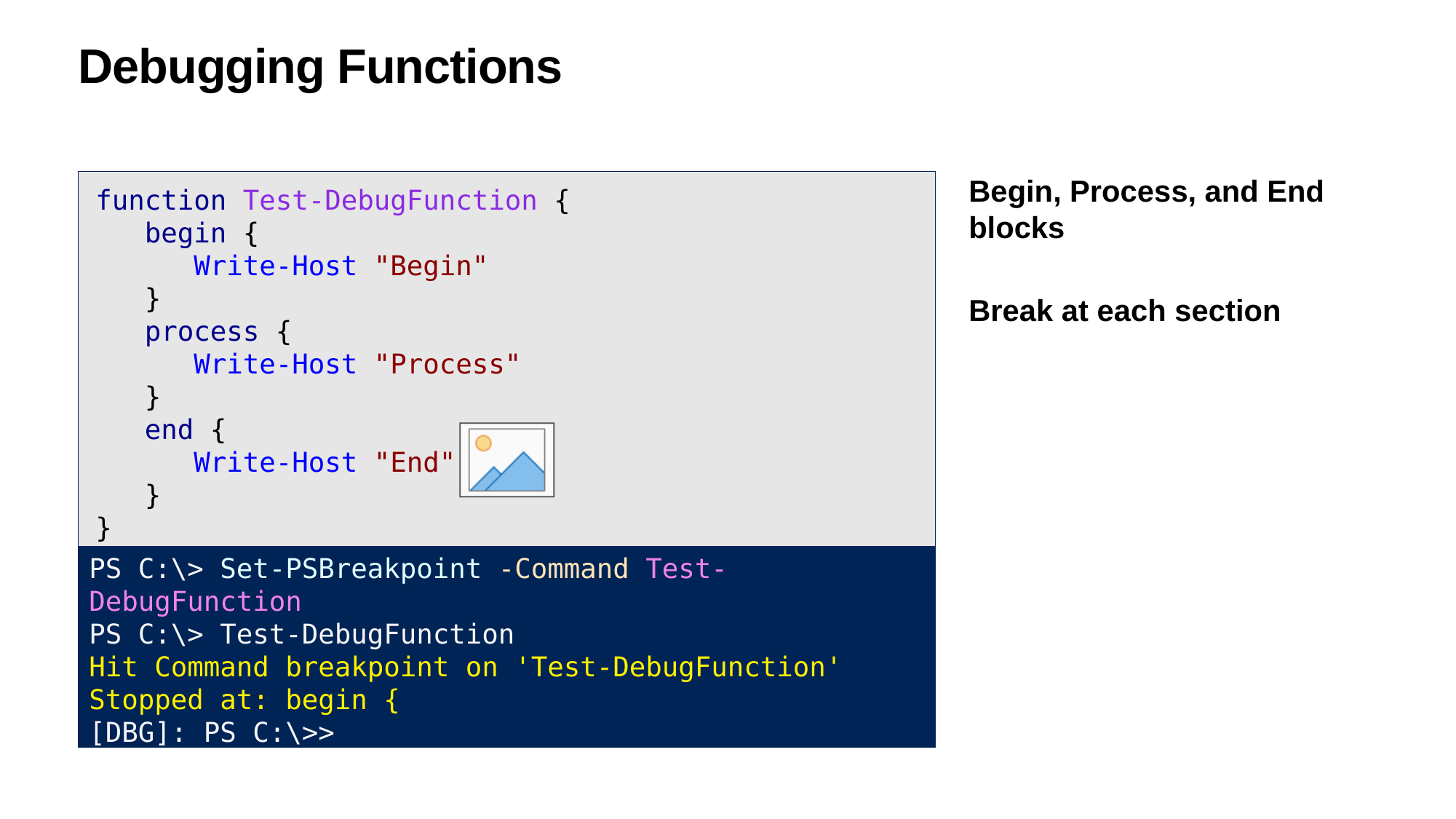

# Debugging Functions
function Test-DebugFunction {
   begin {
      Write-Host "Begin"
   }
   process {
      Write-Host "Process"
   }
   end {
      Write-Host "End"
   }
}
PS C:\> Set-PSBreakpoint -Command Test-DebugFunction
PS C:\> Test-DebugFunction
Hit Command breakpoint on 'Test-DebugFunction' Stopped at: begin {
[DBG]: PS C:\>>

Begin, Process, and End blocks
Break at each section